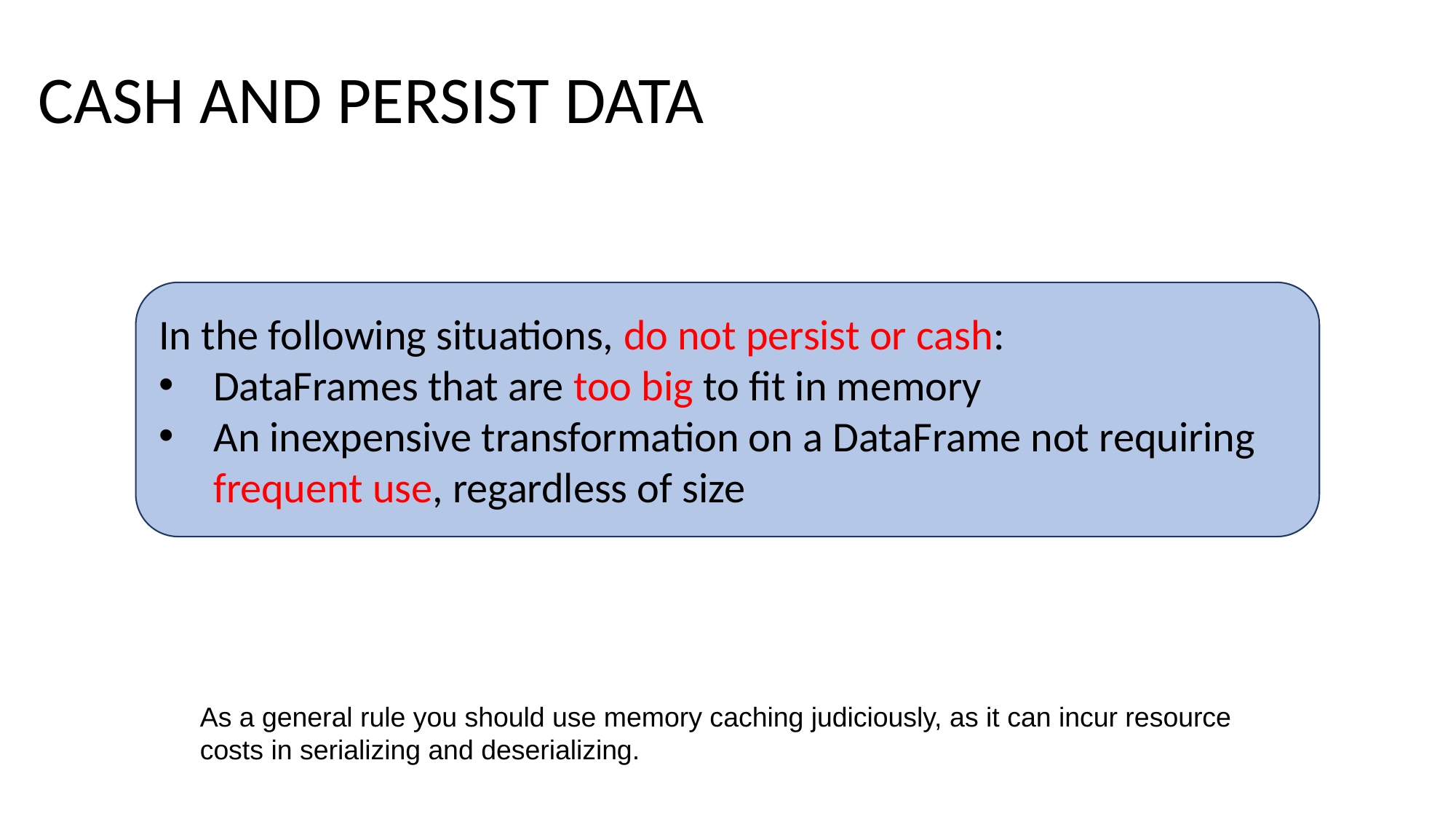

# CASH AND PERSIST DATA
In the following situations, do not persist or cash:
DataFrames that are too big to fit in memory
An inexpensive transformation on a DataFrame not requiring frequent use, regardless of size
As a general rule you should use memory caching judiciously, as it can incur resource costs in serializing and deserializing.